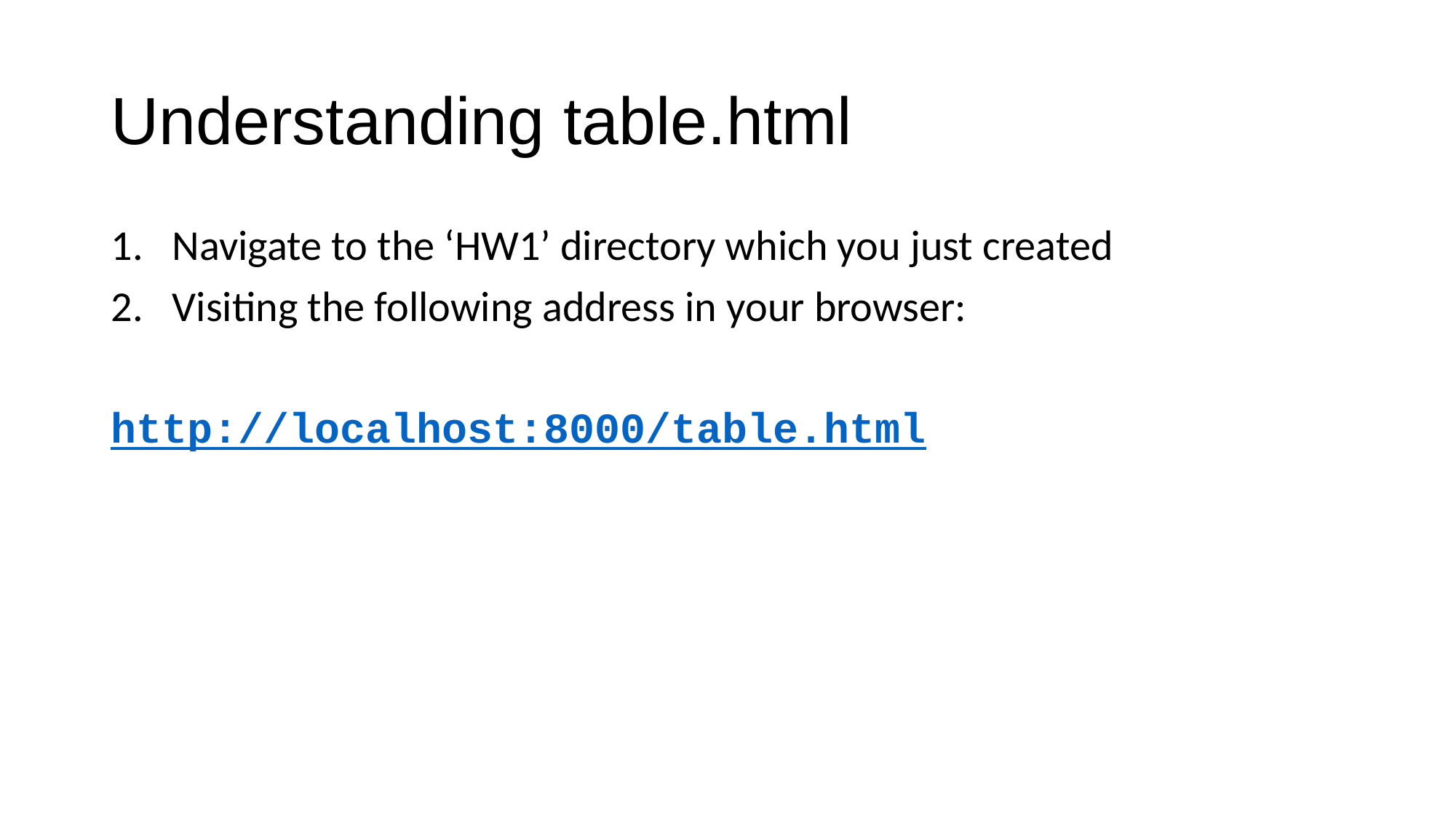

# Understanding table.html
Navigate to the ‘HW1’ directory which you just created
Visiting the following address in your browser:

http://localhost:8000/table.html